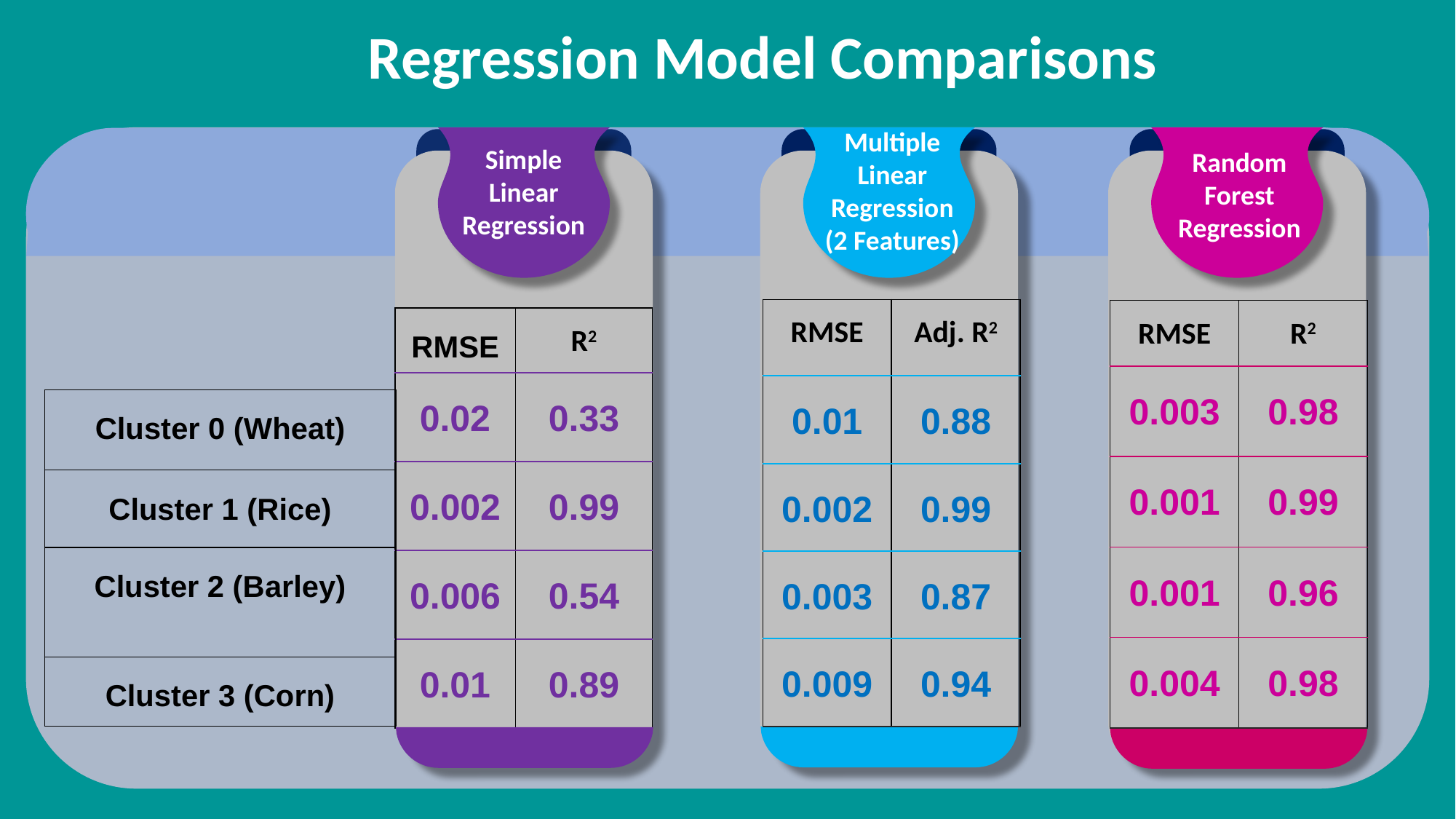

Regression Model Comparisons

Multiple Linear Regression
(2 Features)

Simple Linear Regression
Random Forest Regression

| RMSE | Adj. R2 |
| --- | --- |
| 0.01 | 0.88 |
| 0.002 | 0.99 |
| 0.003 | 0.87 |
| 0.009 | 0.94 |
| RMSE | R2 |
| --- | --- |
| 0.003 | 0.98 |
| 0.001 | 0.99 |
| 0.001 | 0.96 |
| 0.004 | 0.98 |
| RMSE | R2 |
| --- | --- |
| 0.02 | 0.33 |
| 0.002 | 0.99 |
| 0.006 | 0.54 |
| 0.01 | 0.89 |
| Cluster 0 (Wheat) |
| --- |
| Cluster 1 (Rice) |
| Cluster 2 (Barley) |
| Cluster 3 (Corn) |